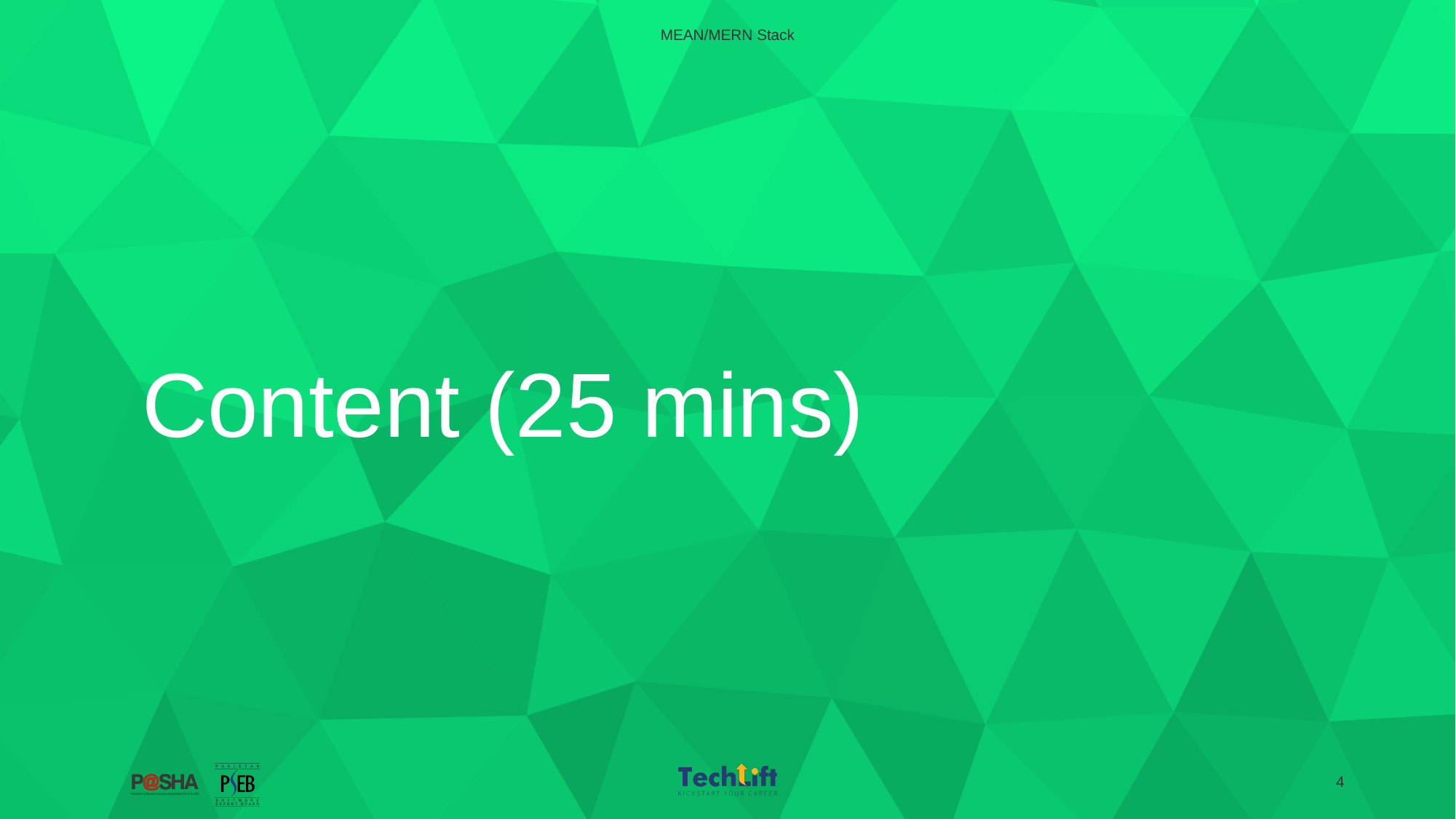

MEAN/MERN Stack
# Content (25 mins)
4